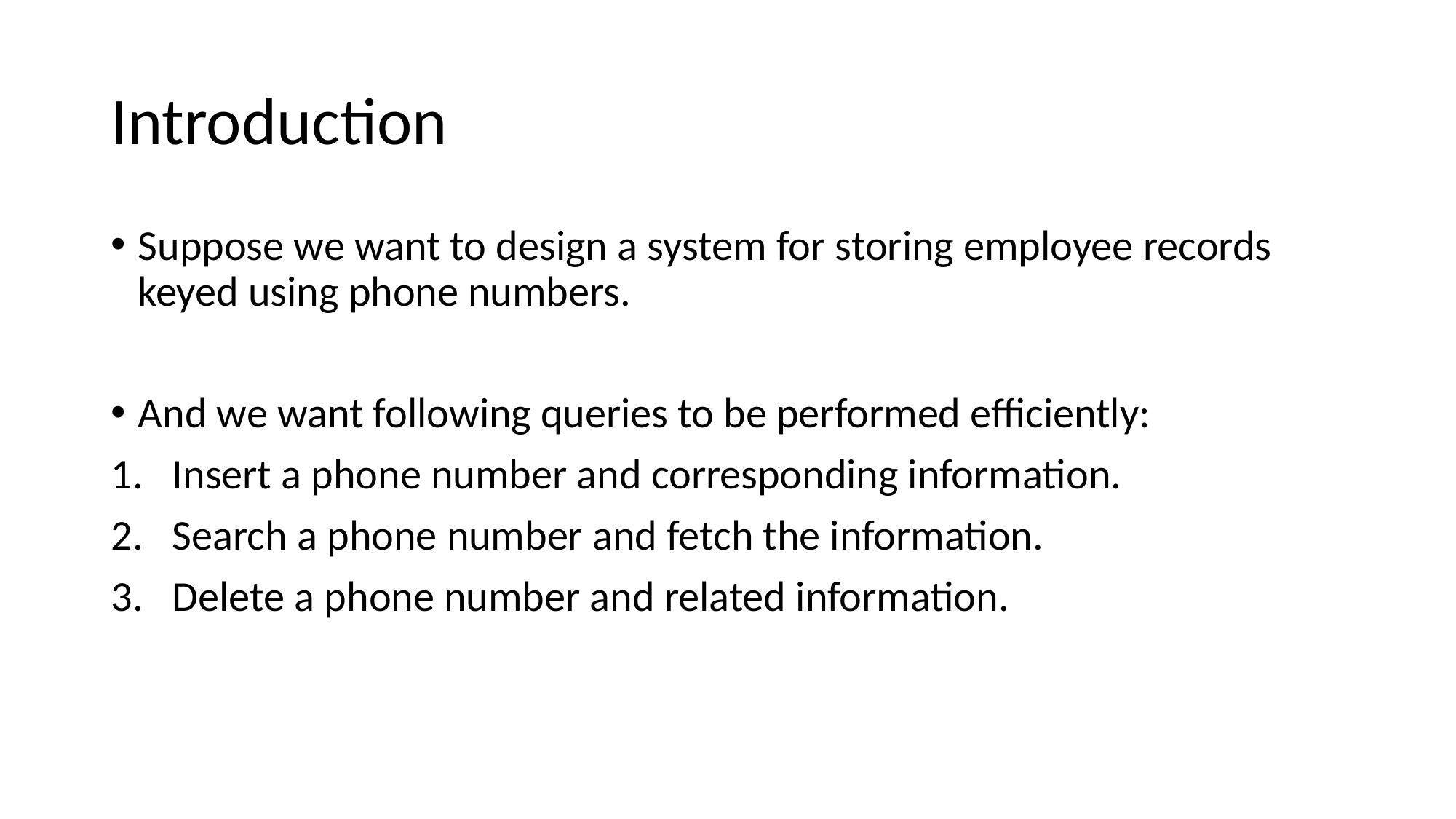

# Introduction
Suppose we want to design a system for storing employee records keyed using phone numbers.

And we want following queries to be performed efficiently:
Insert a phone number and corresponding information.
Search a phone number and fetch the information.
Delete a phone number and related information.